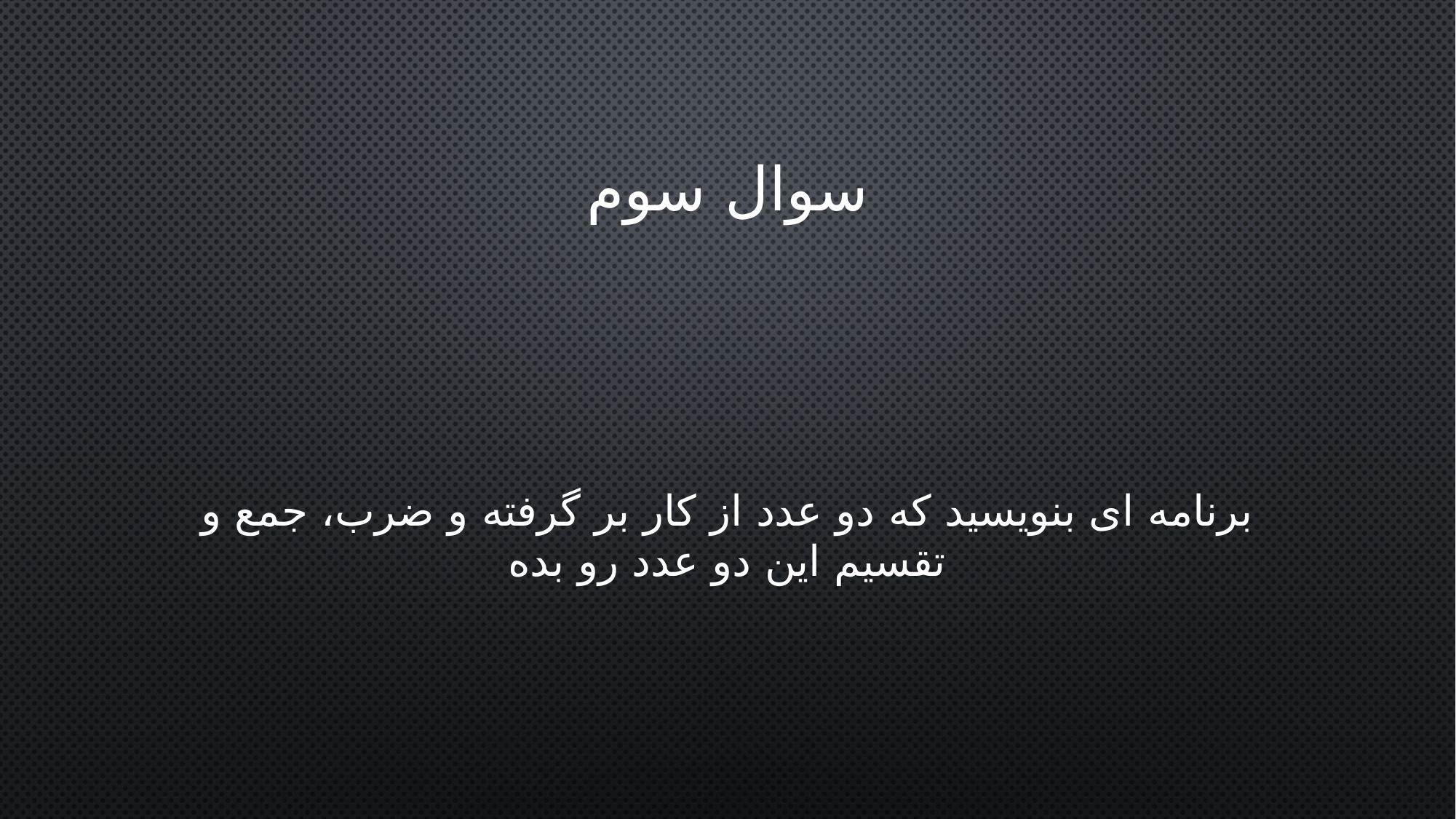

# سوال سوم
برنامه ای بنویسید که دو عدد از کار بر گرفته و ضرب، جمع و تقسیم این دو عدد رو بده